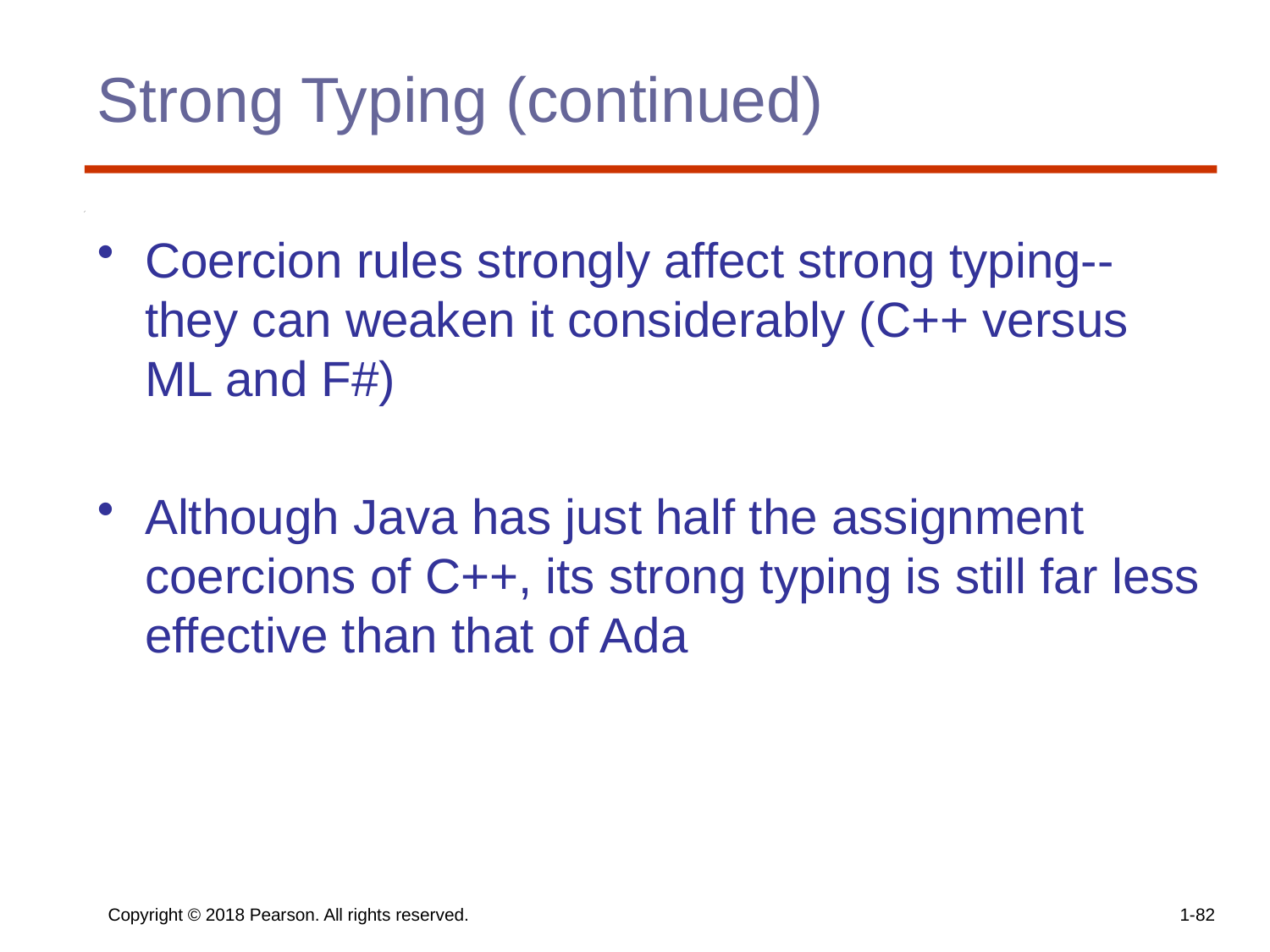

# Strong Typing (continued)
Coercion rules strongly affect strong typing--they can weaken it considerably (C++ versus ML and F#)

Although Java has just half the assignment coercions of C++, its strong typing is still far less effective than that of Ada

Copyright © 2018 Pearson. All rights reserved.
1-82